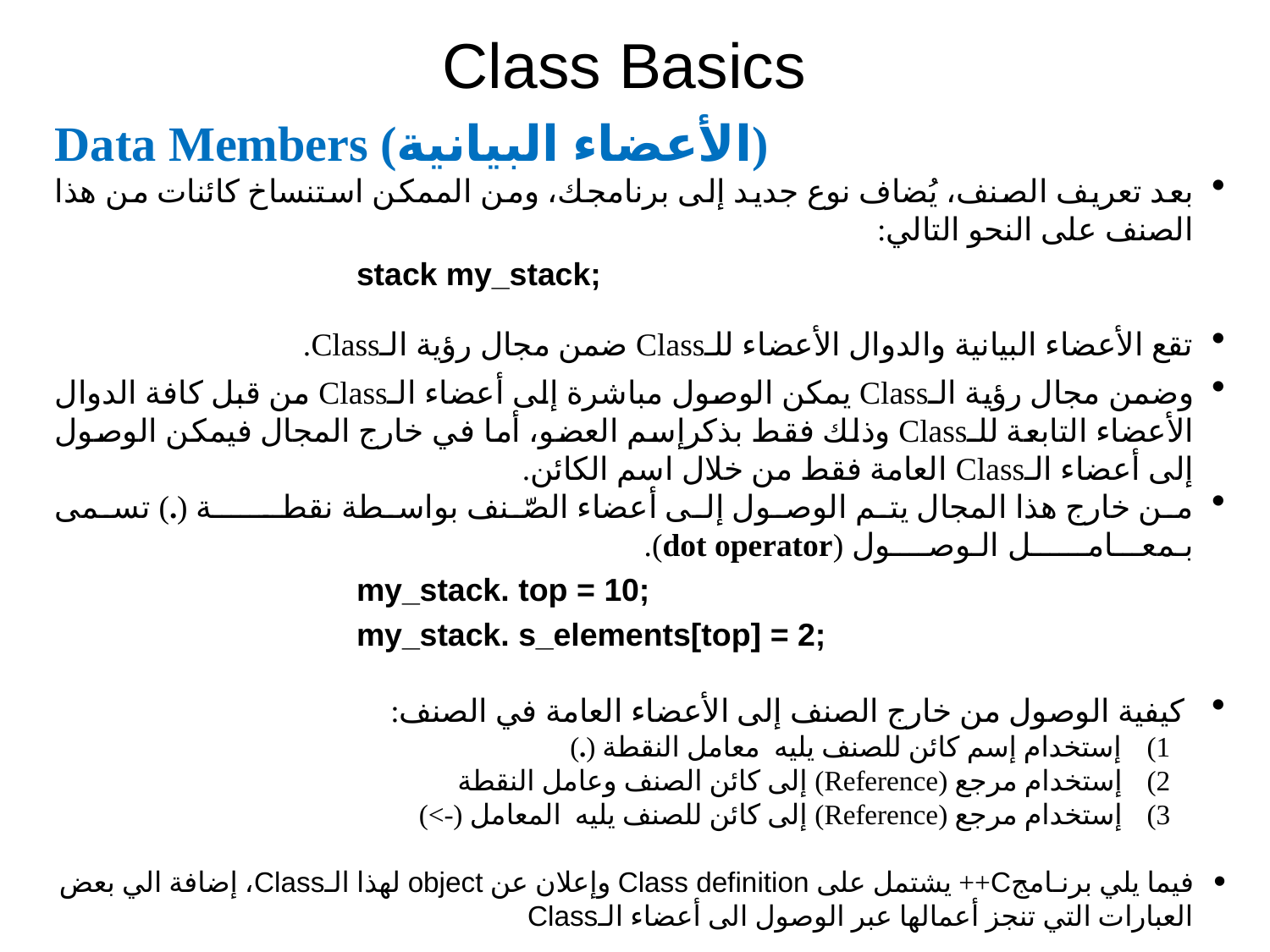

# Class Basics
Data Members (الأعضاء البيانية)
بعد تعريف الصنف، يُضاف نوع جديد إلى برنامجك، ومن الممكن استنساخ كائنات من هذا الصنف على النحو التالي:
stack my_stack;
تقع الأعضاء البيانية والدوال الأعضاء للـClass ضمن مجال رؤية الـClass.
وضمن مجال رؤية الـClass يمكن الوصول مباشرة إلى أعضاء الـClass من قبل كافة الدوال الأعضاء التابعة للـClass وذلك فقط بذكرإسم العضو، أما في خارج المجال فيمكن الوصول إلى أعضاء الـClass العامة فقط من خلال اسم الكائن.
من خارج هذا المجال يتم الوصول إلى أعضاء الصّنف بواسطة نقطــــــة (.) تسمى بـمعـــامــــــل الـوصــــول (dot operator).
my_stack. top = 10;
my_stack. s_elements[top] = 2;

 كيفية الوصول من خارج الصنف إلى الأعضاء العامة في الصنف:
إستخدام إسم كائن للصنف يليه  معامل النقطة (.)
إستخدام مرجع (Reference) إلى كائن الصنف وعامل النقطة
إستخدام مرجع (Reference) إلى كائن للصنف يليه  المعامل (->)

فيما يلي برنـامجC++ يشتمل على Class definition وإعلان عن object لهذا الـClass، إضافة الي بعض العبارات التي تنجز أعمالها عبر الوصول الى أعضاء الـClass